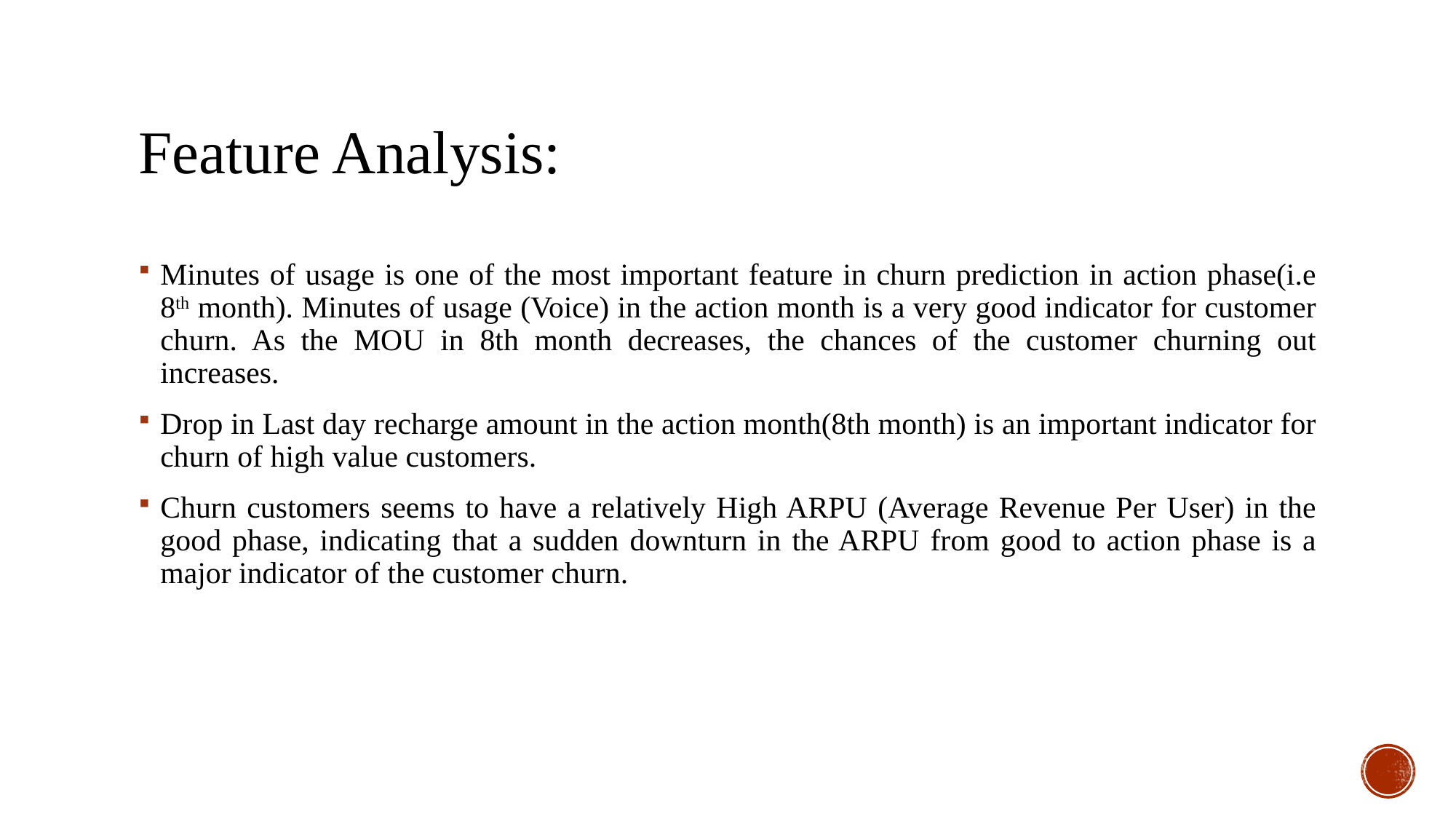

# Feature Analysis:
Minutes of usage is one of the most important feature in churn prediction in action phase(i.e 8th month). Minutes of usage (Voice) in the action month is a very good indicator for customer churn. As the MOU in 8th month decreases, the chances of the customer churning out increases.
Drop in Last day recharge amount in the action month(8th month) is an important indicator for churn of high value customers.
Churn customers seems to have a relatively High ARPU (Average Revenue Per User) in the good phase, indicating that a sudden downturn in the ARPU from good to action phase is a major indicator of the customer churn.